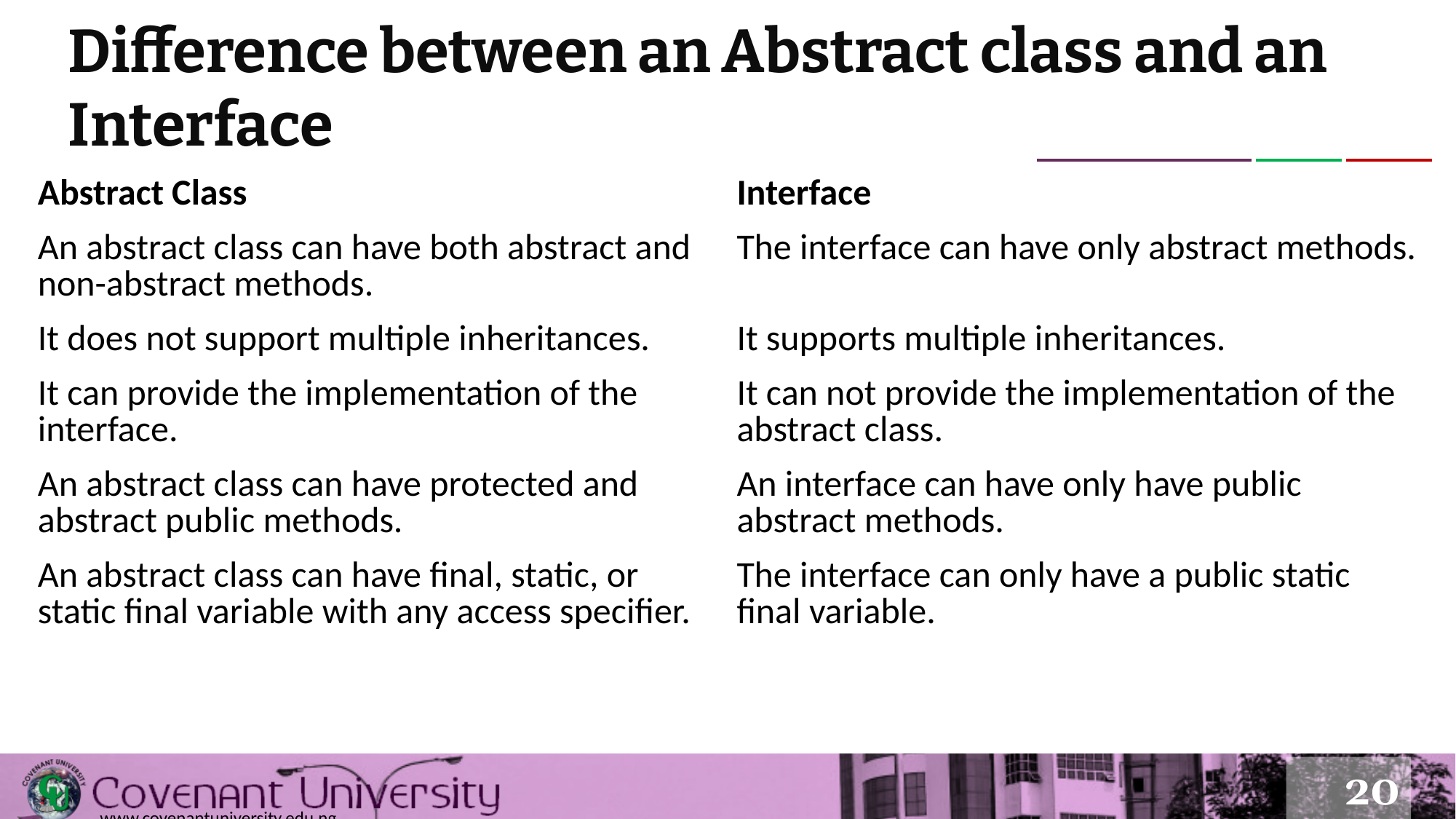

# Difference between an Abstract class and an Interface
| Abstract Class | Interface |
| --- | --- |
| An abstract class can have both abstract and non-abstract methods. | The interface can have only abstract methods. |
| It does not support multiple inheritances. | It supports multiple inheritances. |
| It can provide the implementation of the interface. | It can not provide the implementation of the abstract class. |
| An abstract class can have protected and abstract public methods. | An interface can have only have public abstract methods. |
| An abstract class can have final, static, or static final variable with any access specifier. | The interface can only have a public static final variable. |